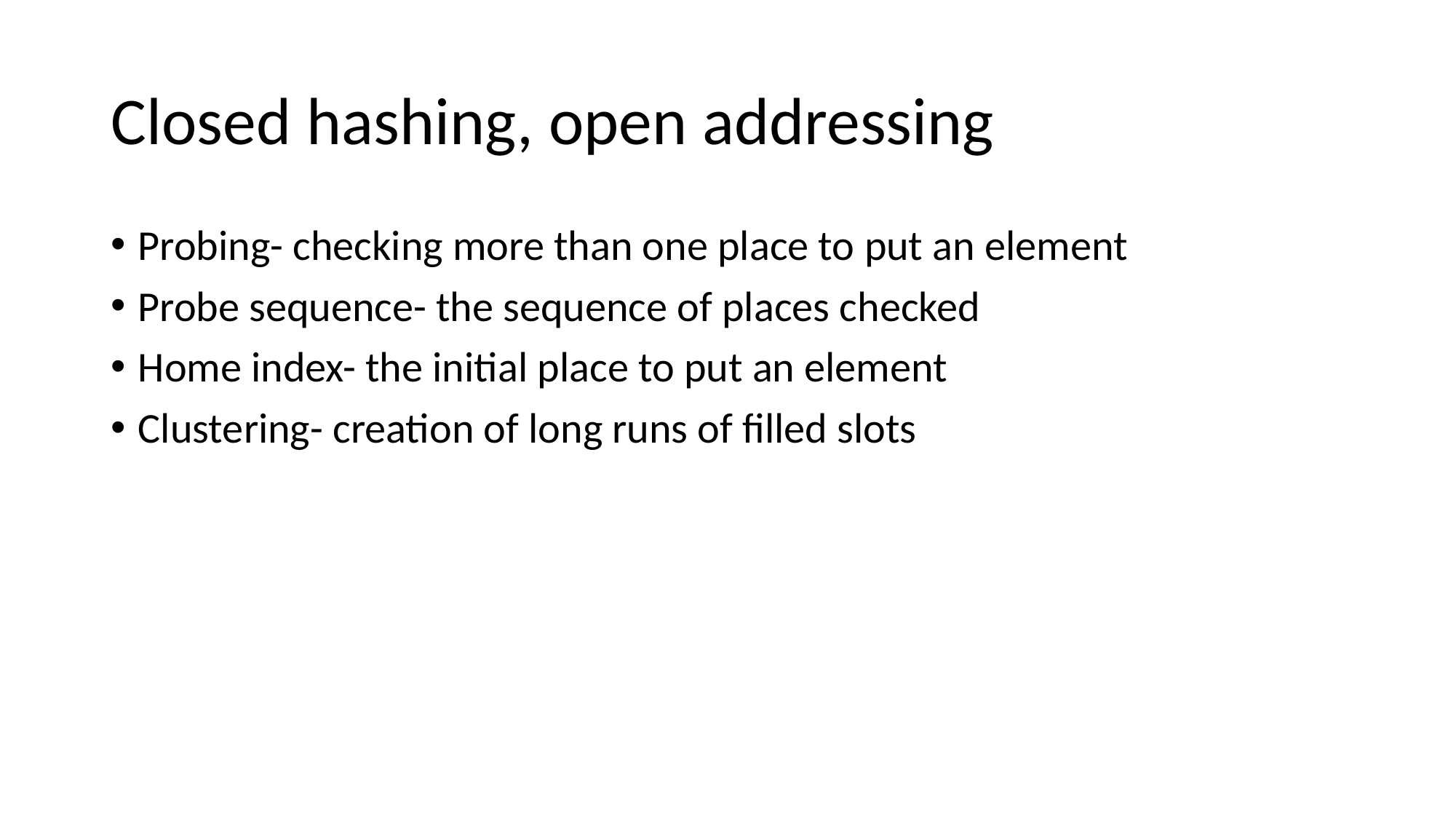

# Closed hashing, open addressing
Probing- checking more than one place to put an element
Probe sequence- the sequence of places checked
Home index- the initial place to put an element
Clustering- creation of long runs of filled slots